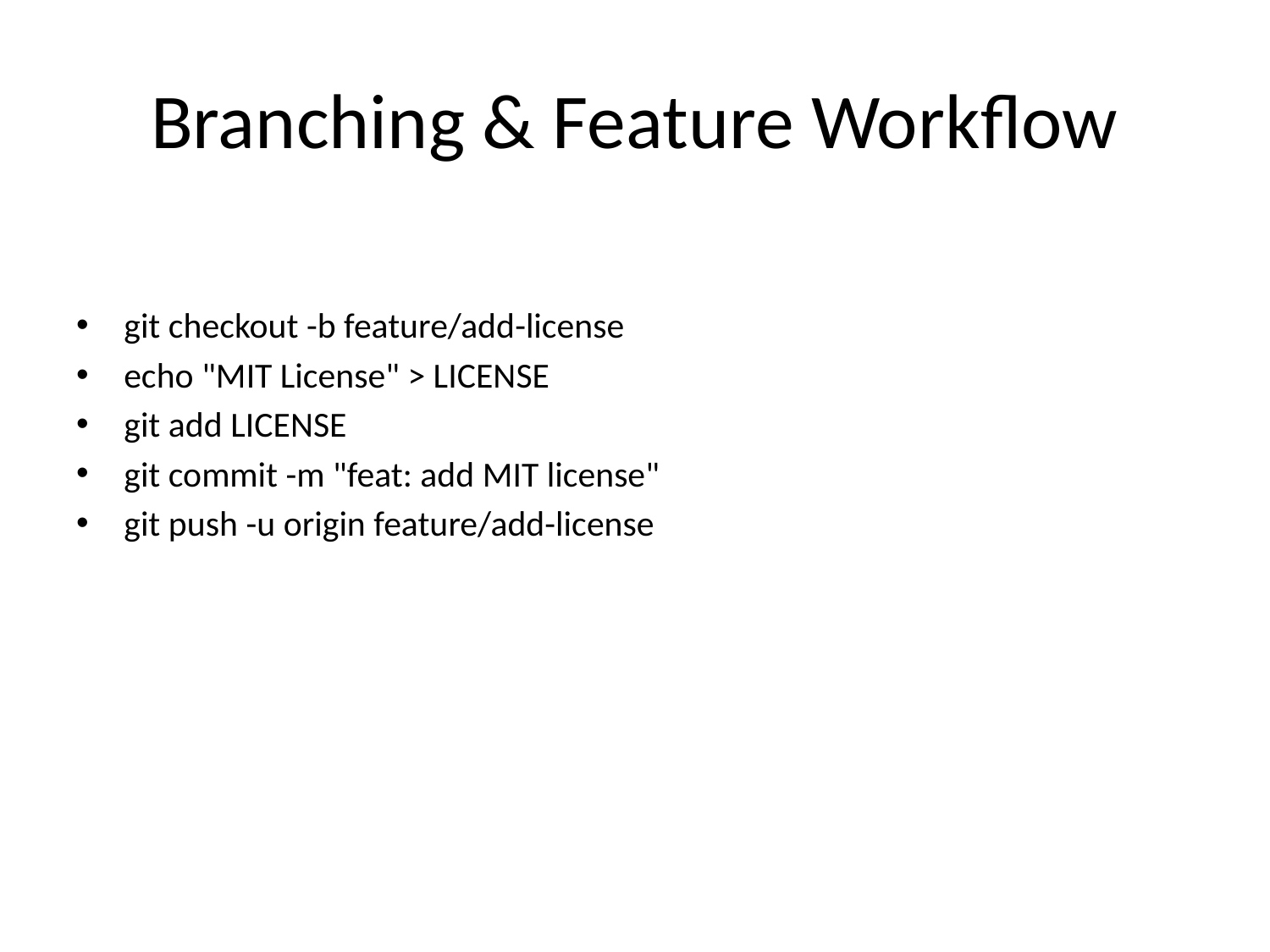

# Branching & Feature Workflow

git checkout -b feature/add-license
echo "MIT License" > LICENSE
git add LICENSE
git commit -m "feat: add MIT license"
git push -u origin feature/add-license